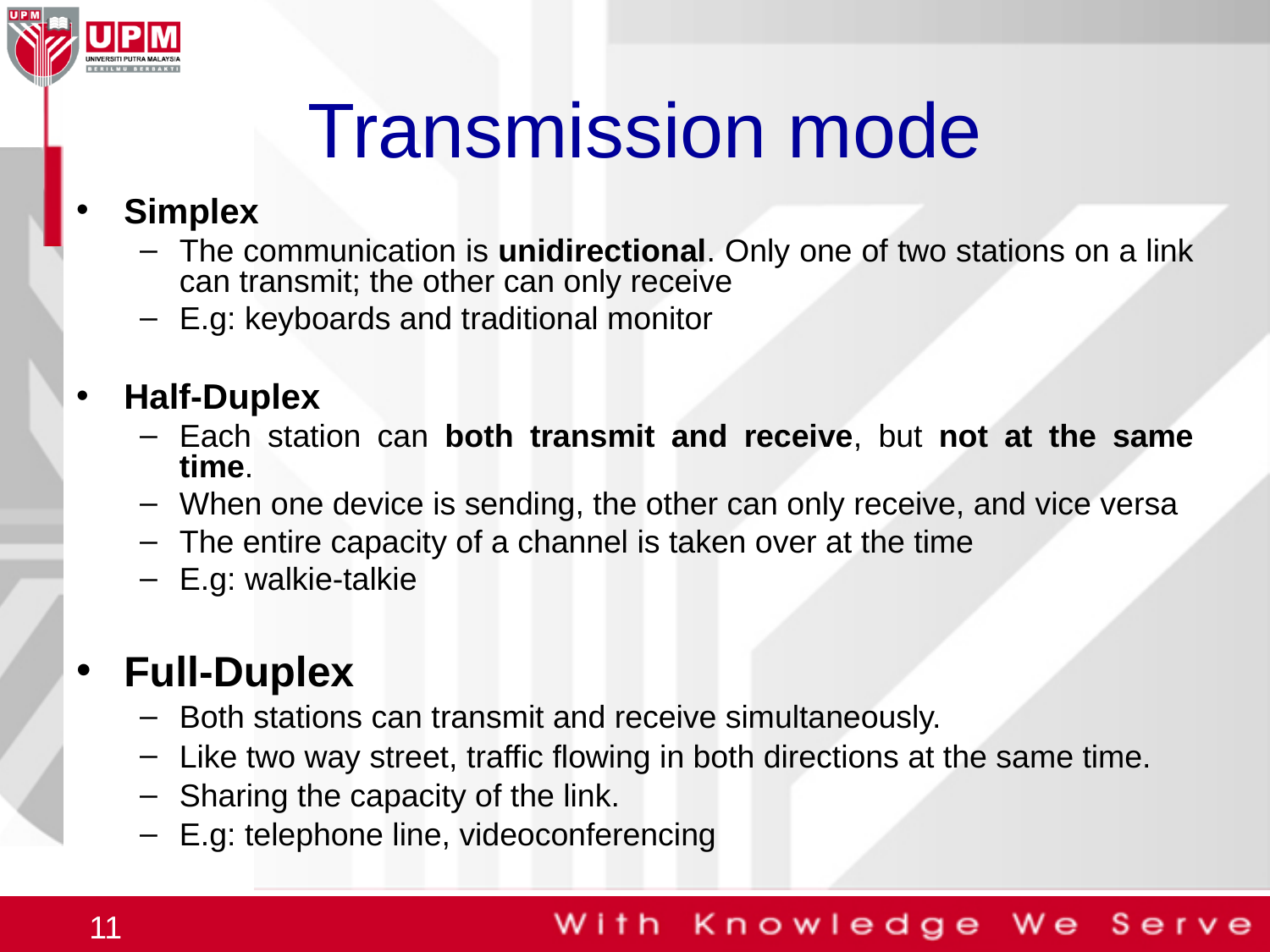

# Transmission mode
Simplex
The communication is unidirectional. Only one of two stations on a link can transmit; the other can only receive
E.g: keyboards and traditional monitor

Half-Duplex
Each station can both transmit and receive, but not at the same time.
When one device is sending, the other can only receive, and vice versa
The entire capacity of a channel is taken over at the time
E.g: walkie-talkie

Full-Duplex
Both stations can transmit and receive simultaneously.
Like two way street, traffic flowing in both directions at the same time.
Sharing the capacity of the link.
E.g: telephone line, videoconferencing
11